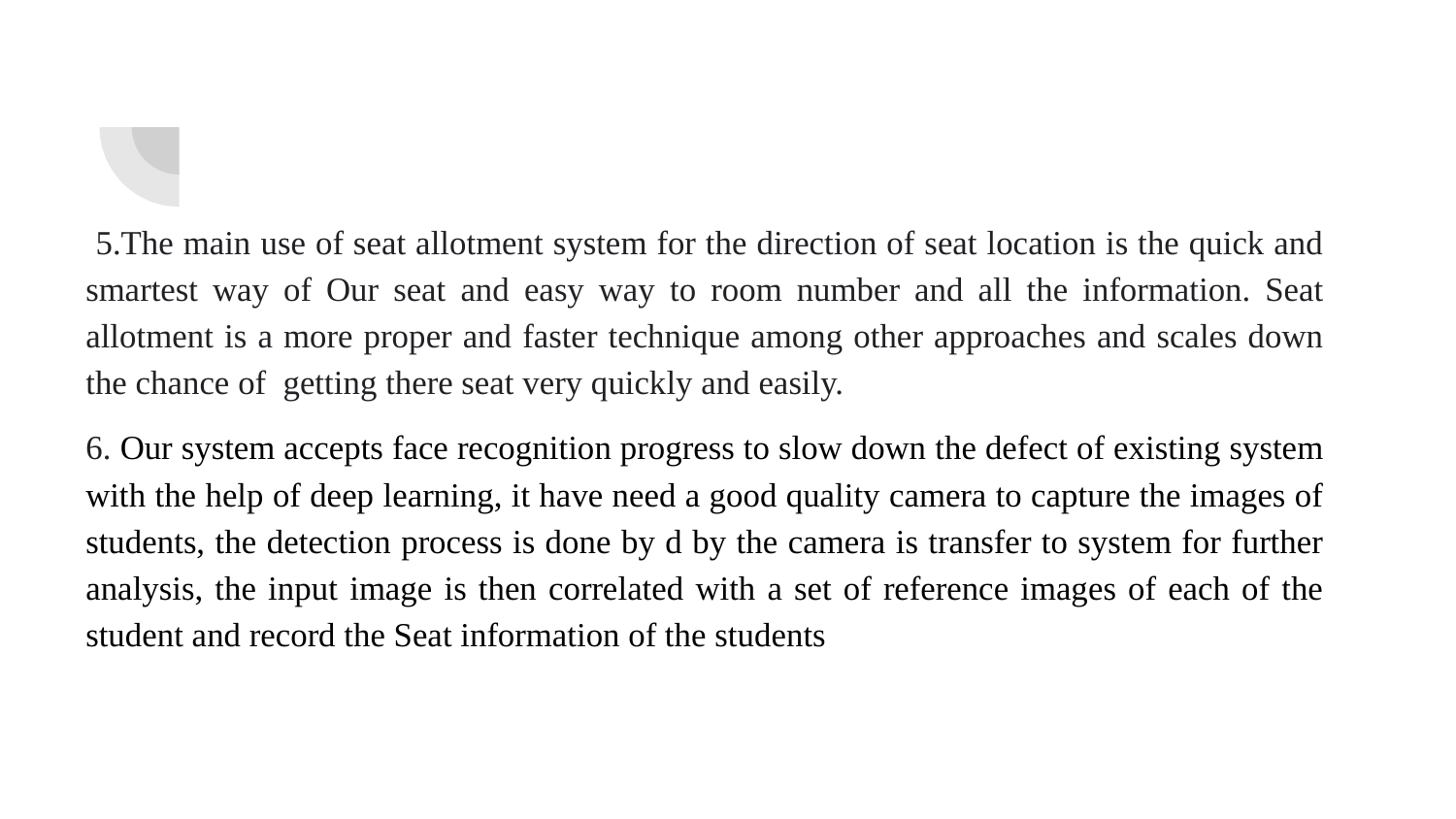

5.The main use of seat allotment system for the direction of seat location is the quick and smartest way of Our seat and easy way to room number and all the information. Seat allotment is a more proper and faster technique among other approaches and scales down the chance of  getting there seat very quickly and easily.
6. Our system accepts face recognition progress to slow down the defect of existing system with the help of deep learning, it have need a good quality camera to capture the images of students, the detection process is done by d by the camera is transfer to system for further analysis, the input image is then correlated with a set of reference images of each of the student and record the Seat information of the students